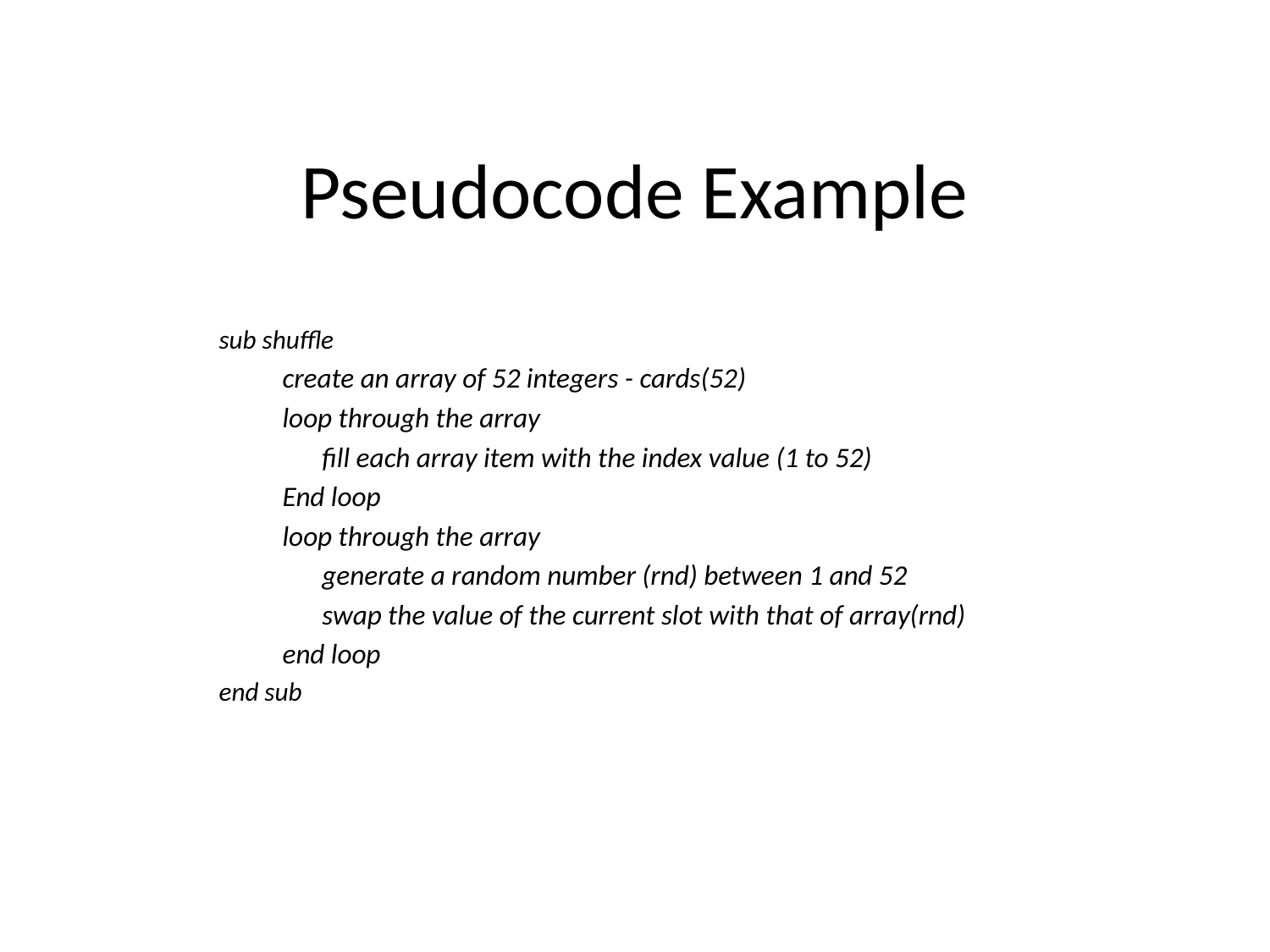

# Pseudocode Example

sub shuffle
create an array of 52 integers - cards(52)
loop through the array
	fill each array item with the index value (1 to 52)
End loop
loop through the array
	generate a random number (rnd) between 1 and 52
	swap the value of the current slot with that of array(rnd)
end loop
end sub